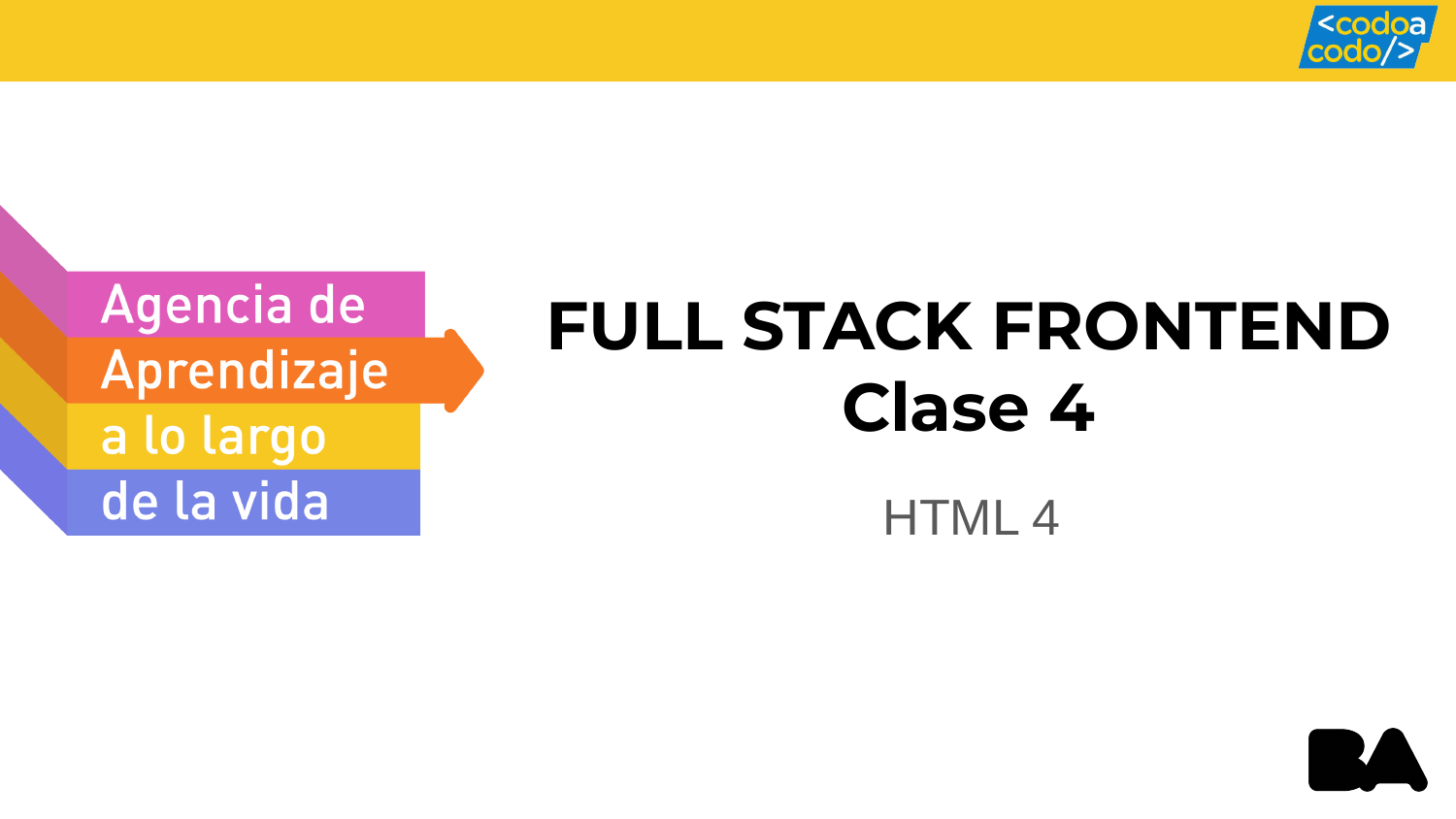

FULL STACK FRONTEND
Clase 4
HTML 4